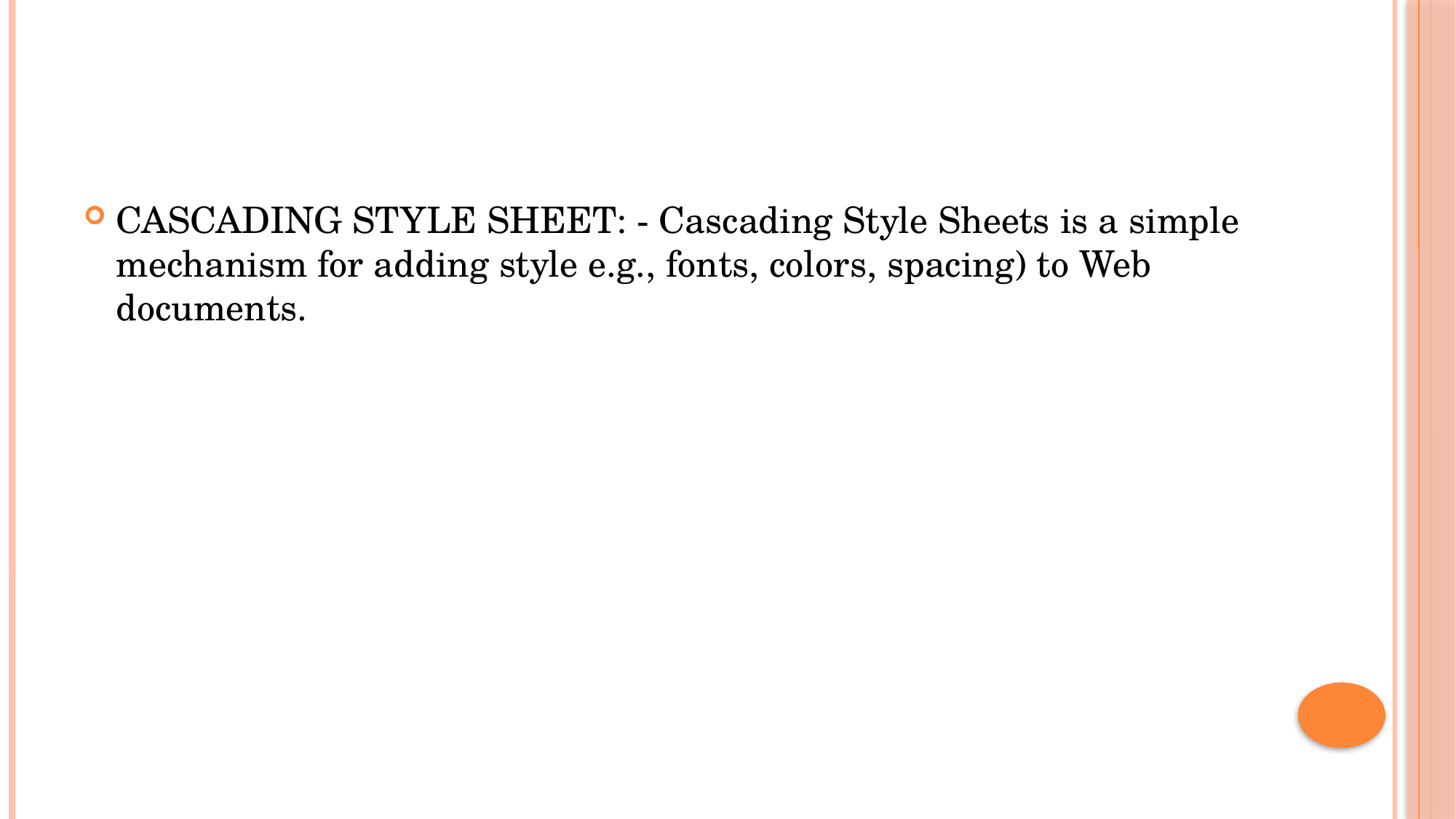

CASCADING STYLE SHEET: - Cascading Style Sheets is a simple mechanism for adding style e.g., fonts, colors, spacing) to Web documents.